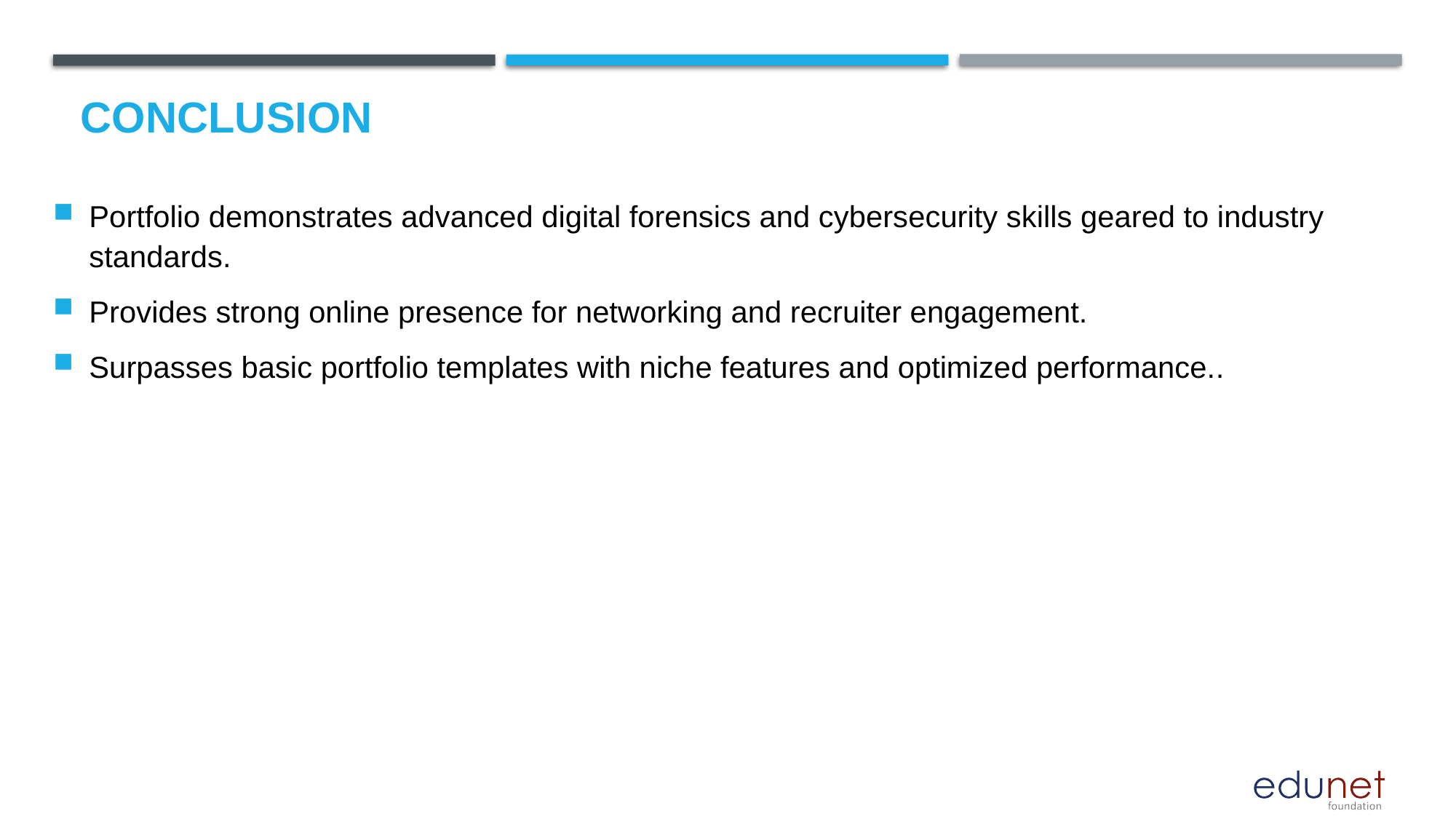

# Conclusion
Portfolio demonstrates advanced digital forensics and cybersecurity skills geared to industry standards.
Provides strong online presence for networking and recruiter engagement.
Surpasses basic portfolio templates with niche features and optimized performance..